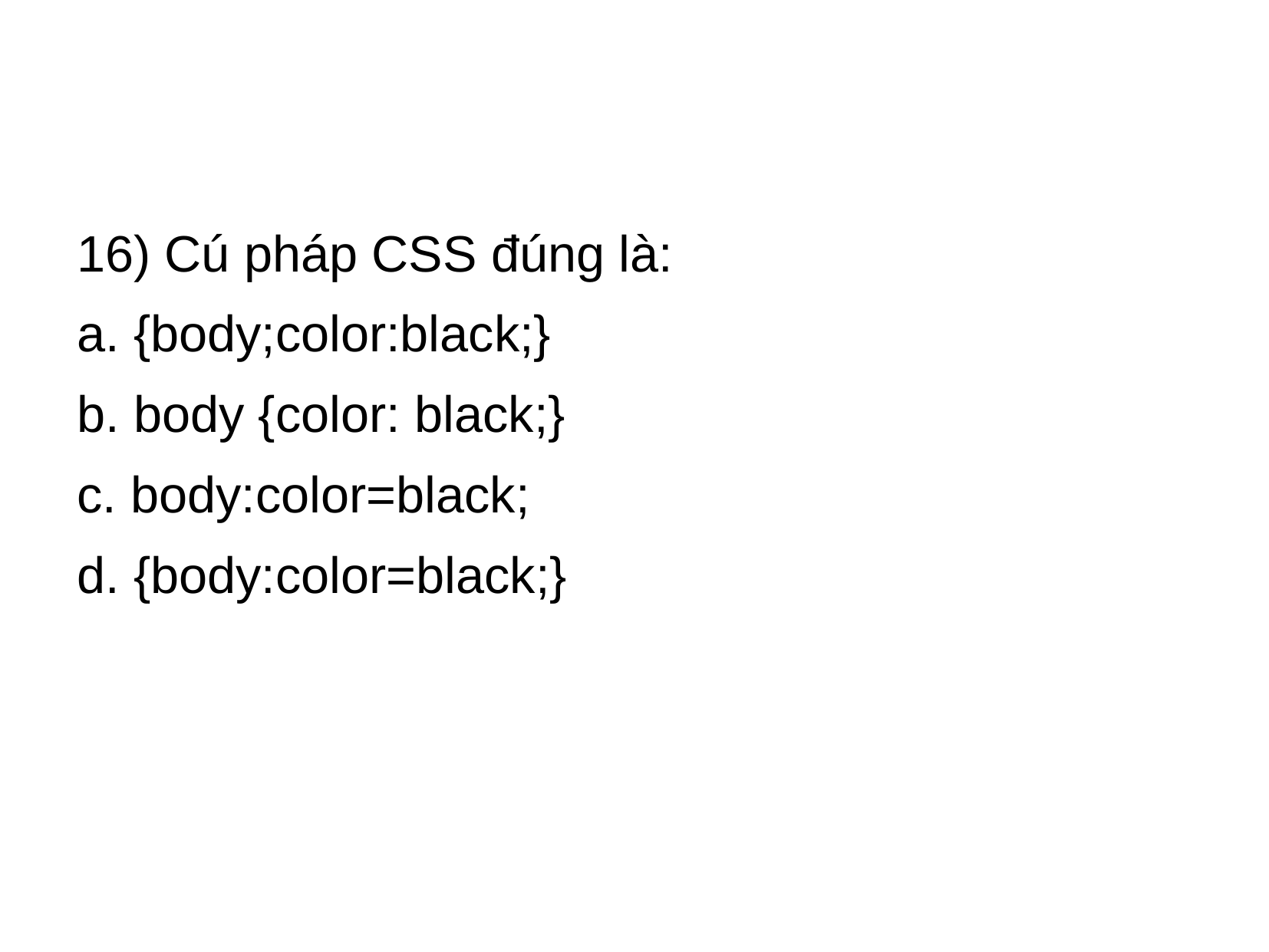

#
16) Cú pháp CSS đúng là:
a. {body;color:black;}
b. body {color: black;}
c. body:color=black;
d. {body:color=black;}